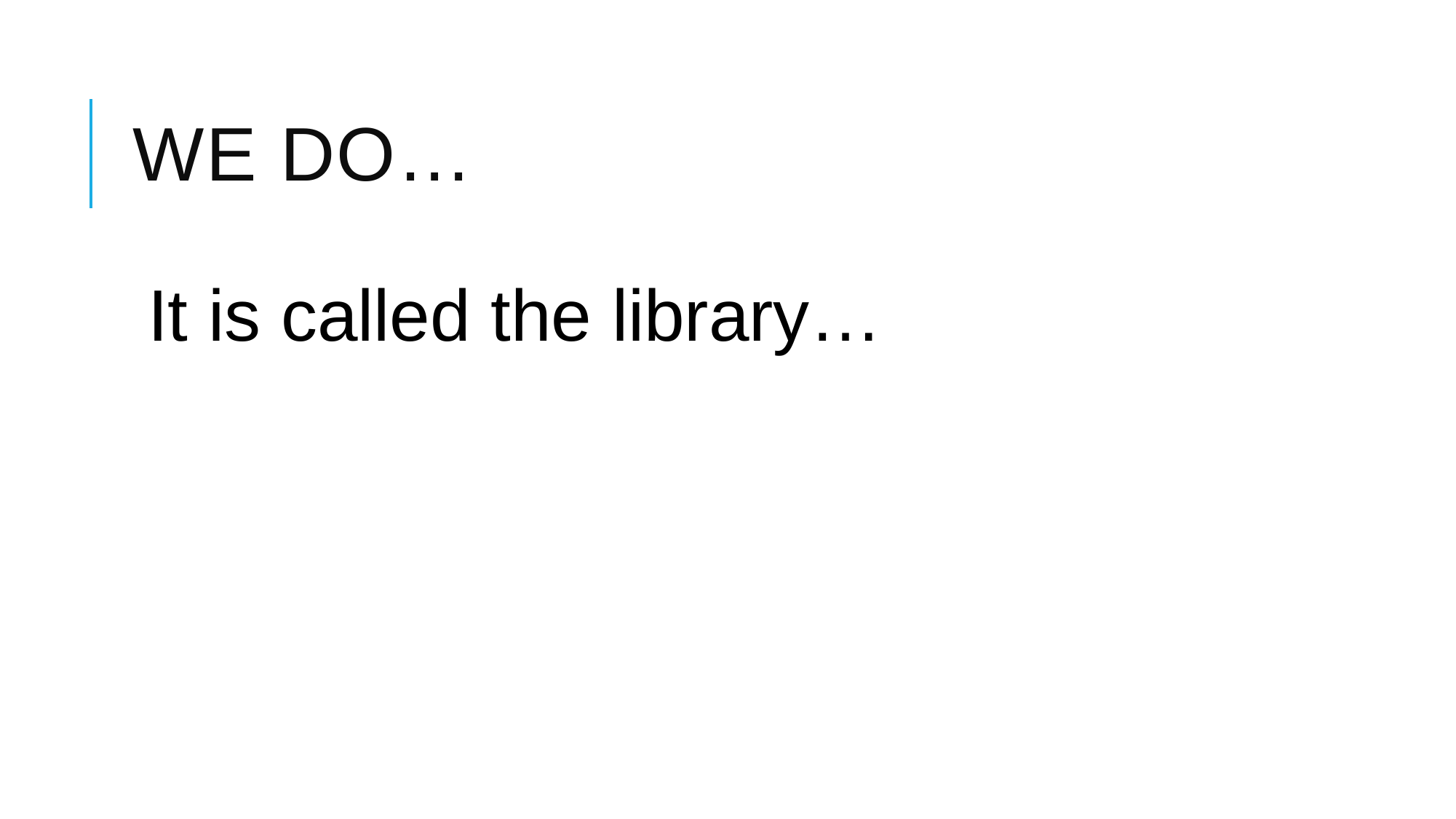

# We do…
It is called the library…